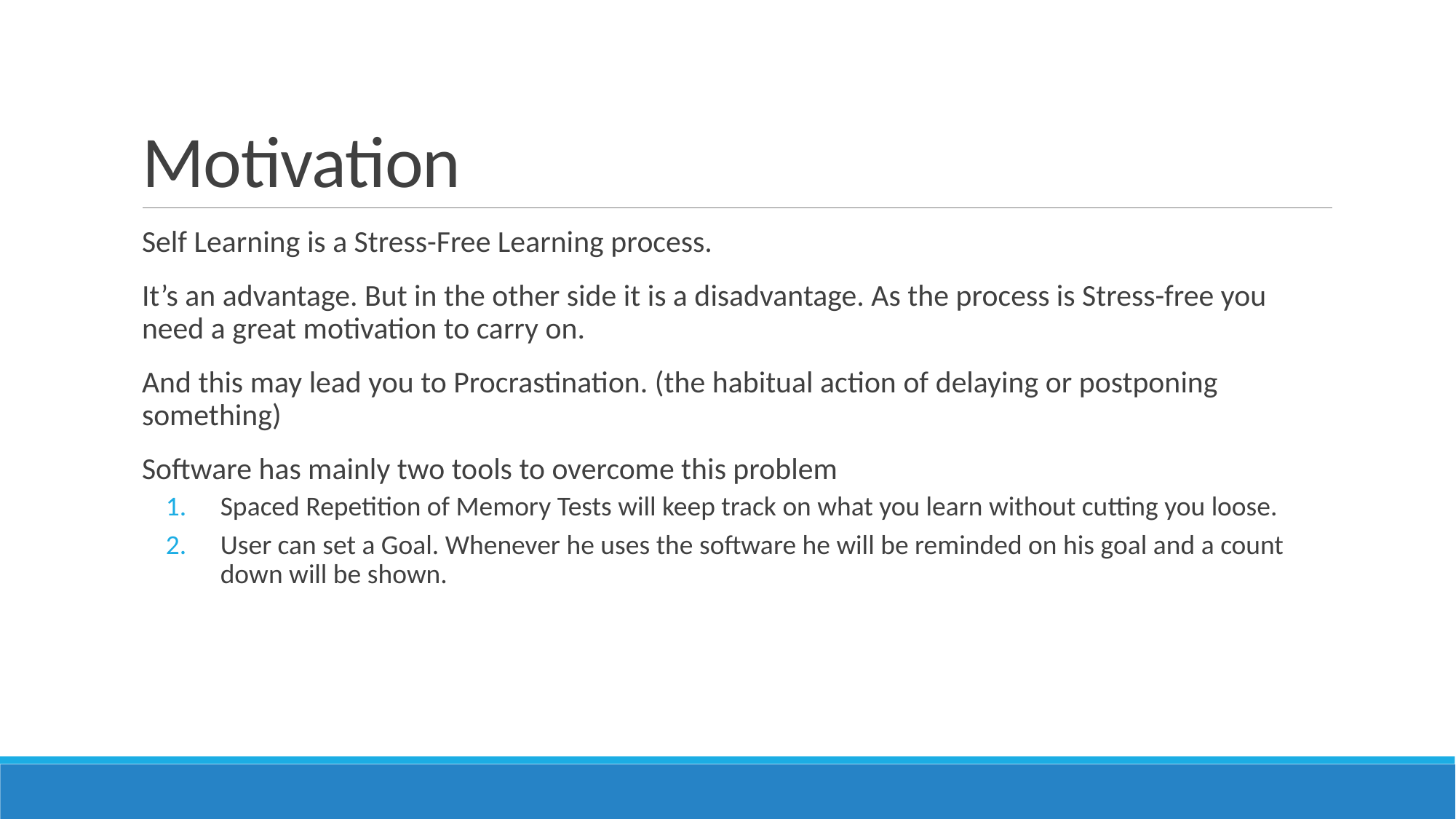

# Motivation
Self Learning is a Stress-Free Learning process.
It’s an advantage. But in the other side it is a disadvantage. As the process is Stress-free you need a great motivation to carry on.
And this may lead you to Procrastination. (the habitual action of delaying or postponing something)
Software has mainly two tools to overcome this problem
Spaced Repetition of Memory Tests will keep track on what you learn without cutting you loose.
User can set a Goal. Whenever he uses the software he will be reminded on his goal and a count down will be shown.